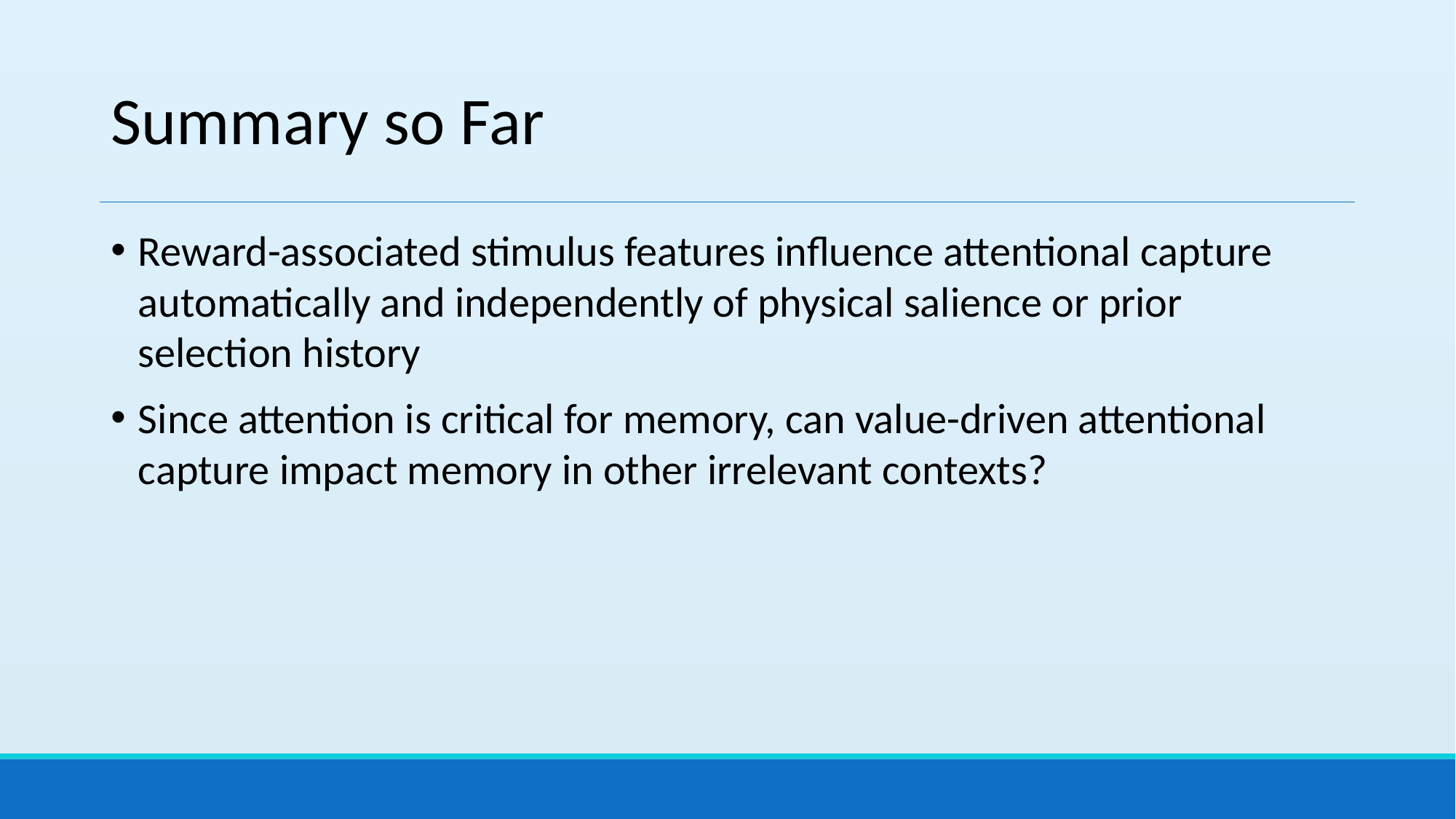

# Summary so Far
Reward-associated stimulus features influence attentional capture automatically and independently of physical salience or prior selection history
Since attention is critical for memory, can value-driven attentional capture impact memory in other irrelevant contexts?